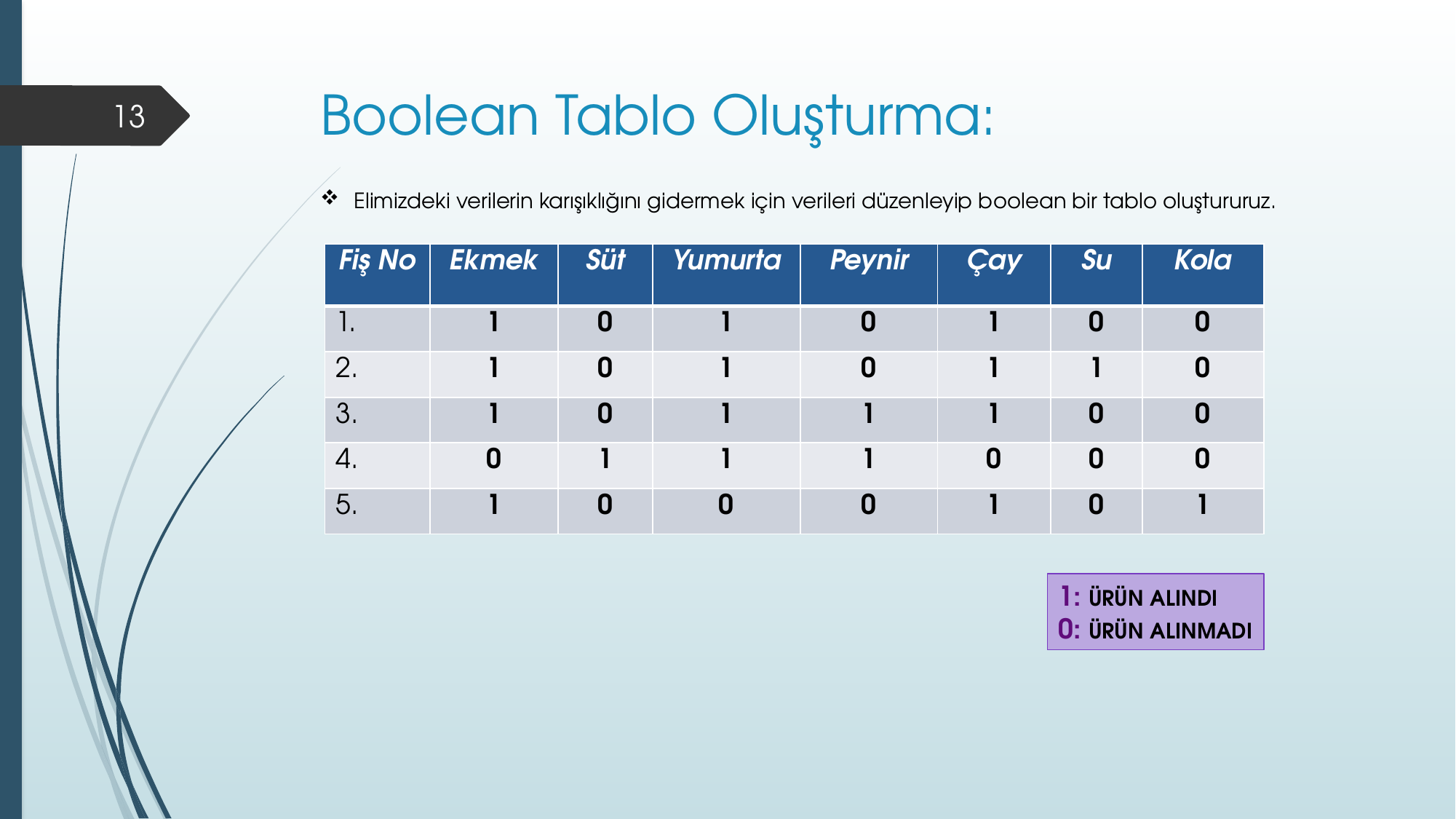

# Boolean Tablo Oluşturma:
13
Elimizdeki verilerin karışıklığını gidermek için verileri düzenleyip boolean bir tablo oluştururuz.
| Fiş No | Ekmek | Süt | Yumurta | Peynir | Çay | Su | Kola |
| --- | --- | --- | --- | --- | --- | --- | --- |
| 1. | 1 | 0 | 1 | 0 | 1 | 0 | 0 |
| 2. | 1 | 0 | 1 | 0 | 1 | 1 | 0 |
| 3. | 1 | 0 | 1 | 1 | 1 | 0 | 0 |
| 4. | 0 | 1 | 1 | 1 | 0 | 0 | 0 |
| 5. | 1 | 0 | 0 | 0 | 1 | 0 | 1 |
1: ÜRÜN ALINDI
0: ÜRÜN ALINMADI